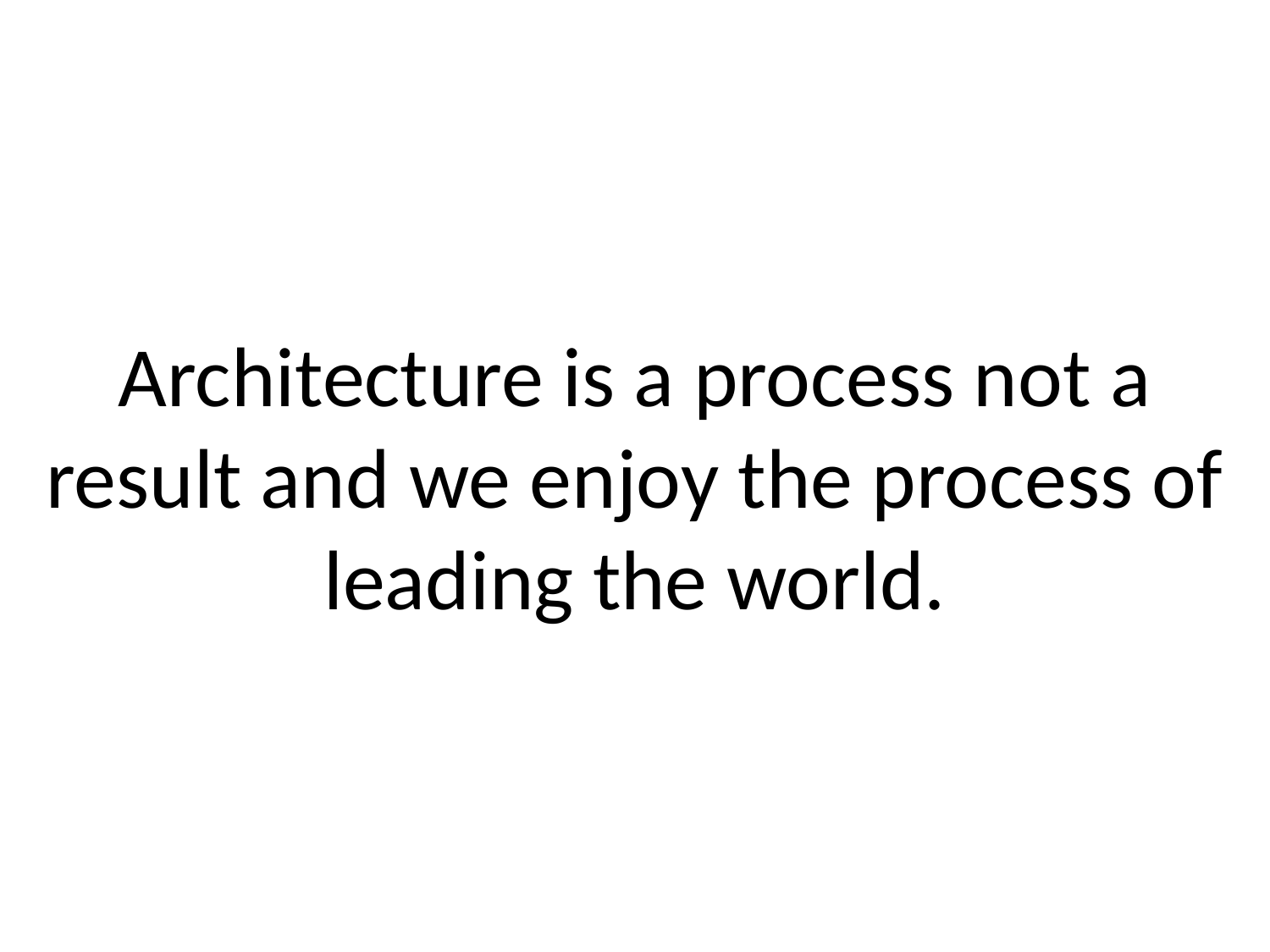

Architecture is a process not a result and we enjoy the process of leading the world.